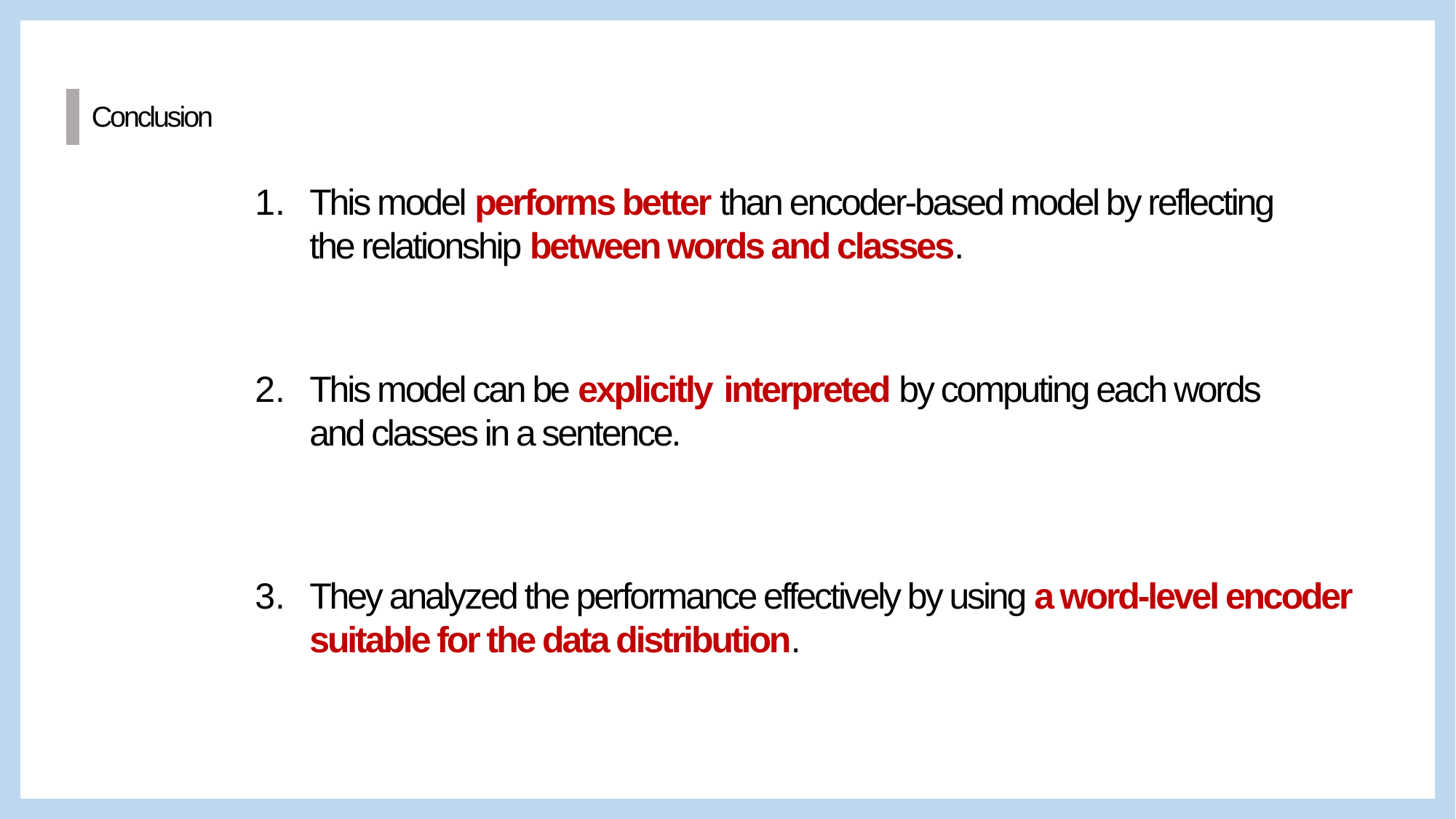

Conclusion
This model performs better than encoder-based model by reflecting the relationship between words and classes.
This model can be explicitly interpreted by computing each words and classes in a sentence.
They analyzed the performance effectively by using a word-level encoder suitable for the data distribution.